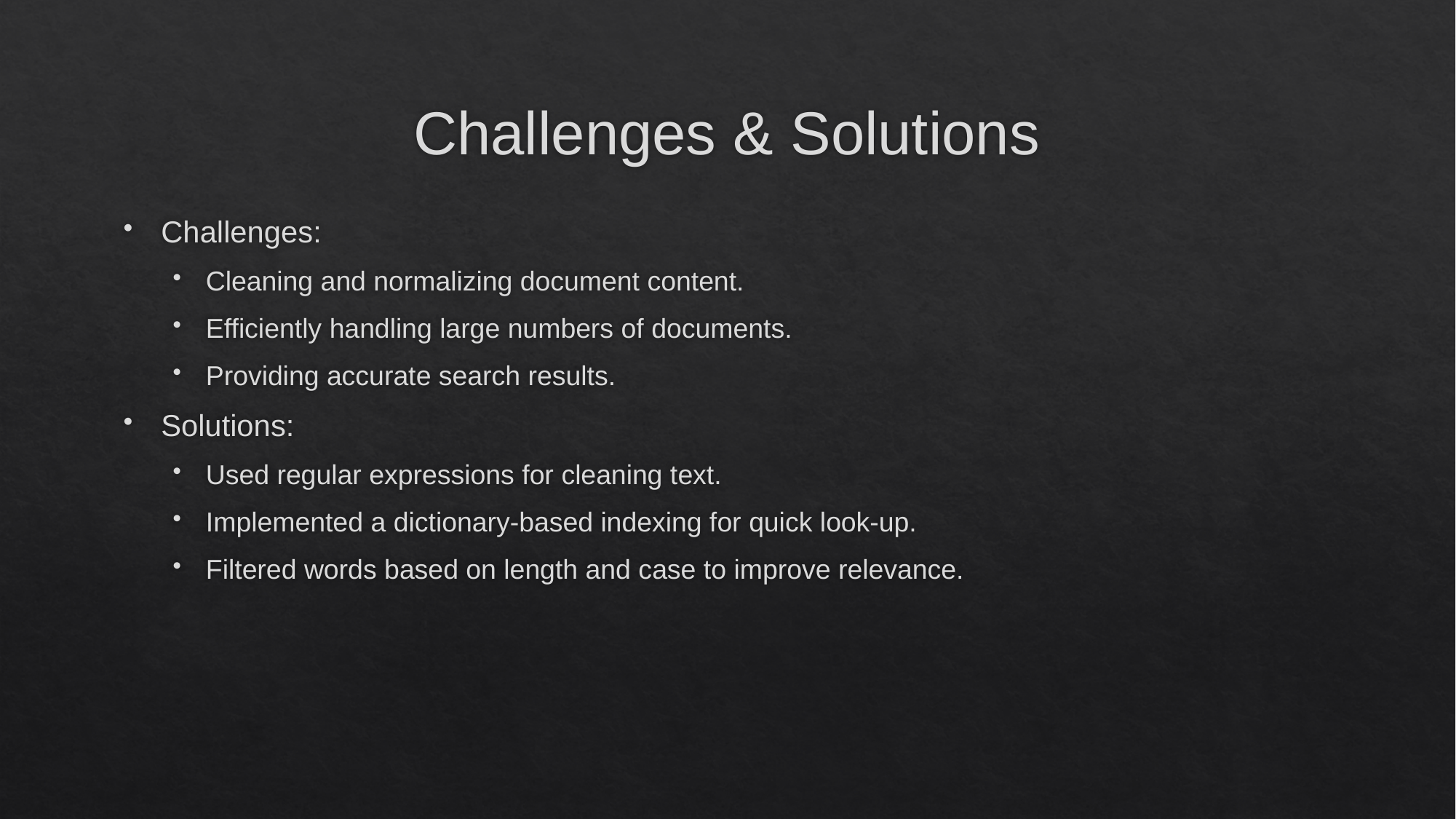

# Challenges & Solutions
Challenges:
Cleaning and normalizing document content.
Efficiently handling large numbers of documents.
Providing accurate search results.
Solutions:
Used regular expressions for cleaning text.
Implemented a dictionary-based indexing for quick look-up.
Filtered words based on length and case to improve relevance.